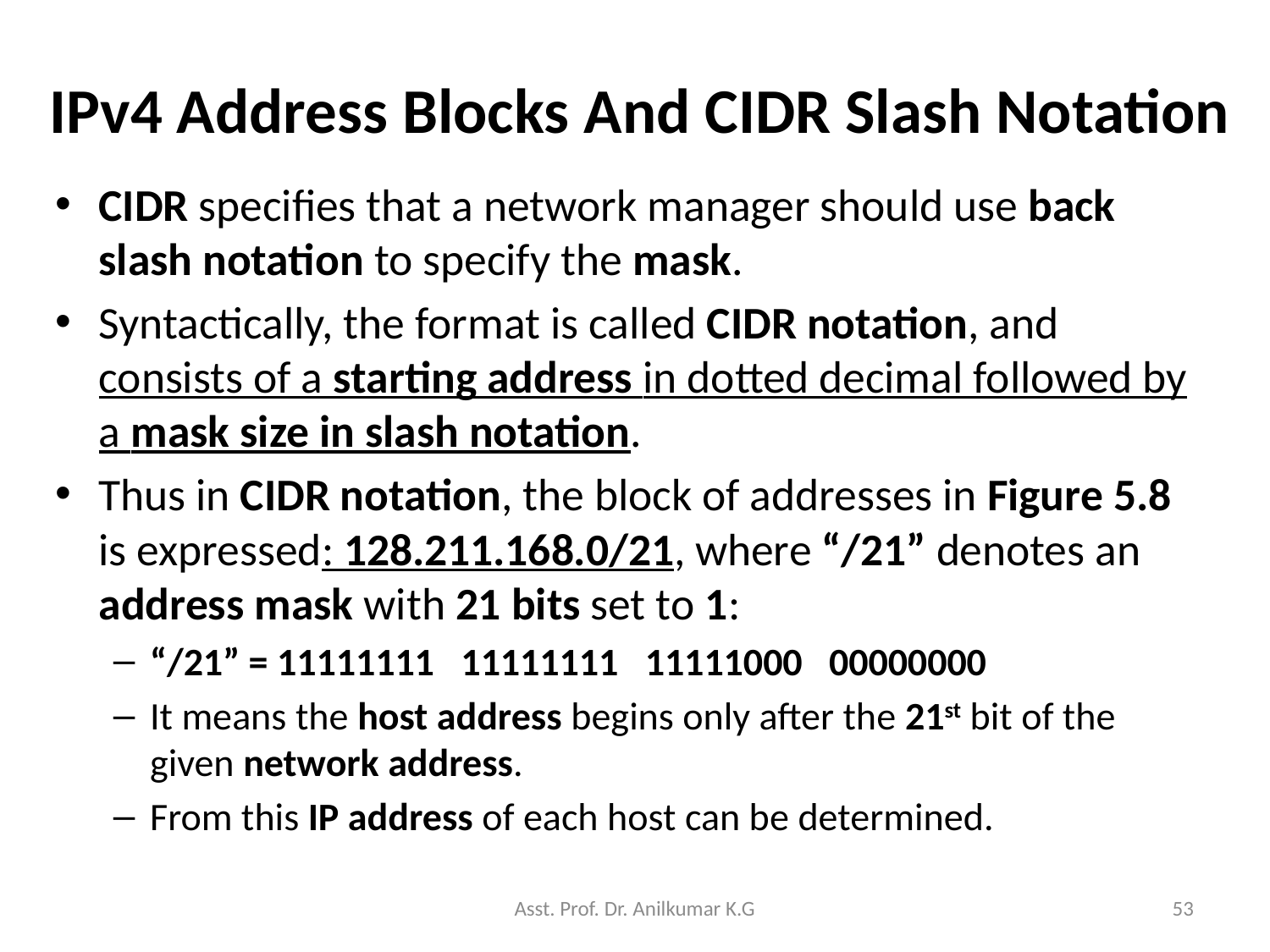

# IPv4 Address Blocks And CIDR Slash Notation
CIDR specifies that a network manager should use back slash notation to specify the mask.
Syntactically, the format is called CIDR notation, and consists of a starting address in dotted decimal followed by a mask size in slash notation.
Thus in CIDR notation, the block of addresses in Figure 5.8 is expressed: 128.211.168.0/21, where “/21” denotes an address mask with 21 bits set to 1:
“/21” = 11111111   11111111   11111000   00000000
It means the host address begins only after the 21st bit of the given network address.
From this IP address of each host can be determined.
Asst. Prof. Dr. Anilkumar K.G
53